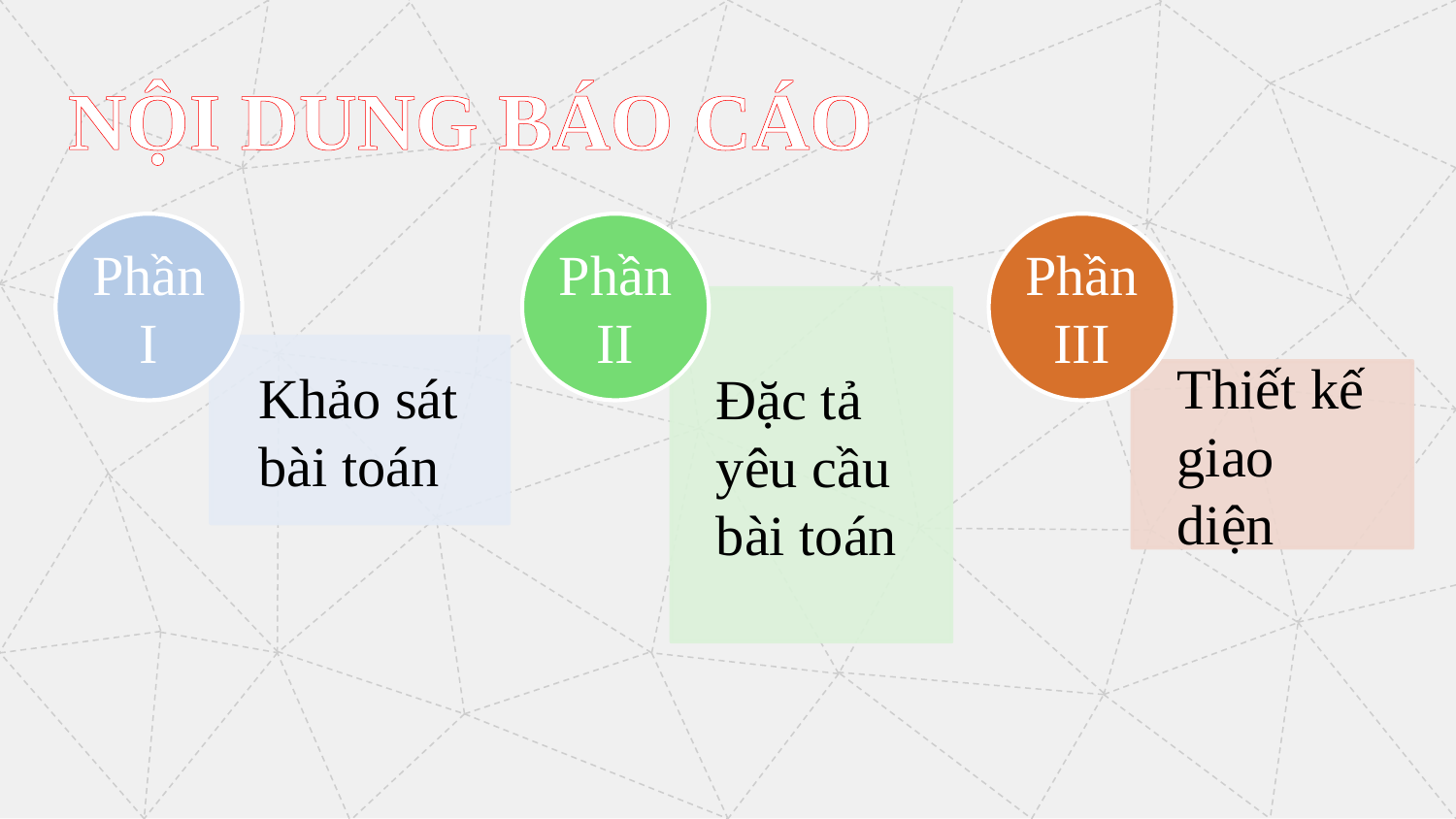

Khảo sát bài toán
Phần I
Đặc tả yêu cầu bài toán
Phần II
Thiết kế giao diện
Phần III
NỘI DUNG BÁO CÁO